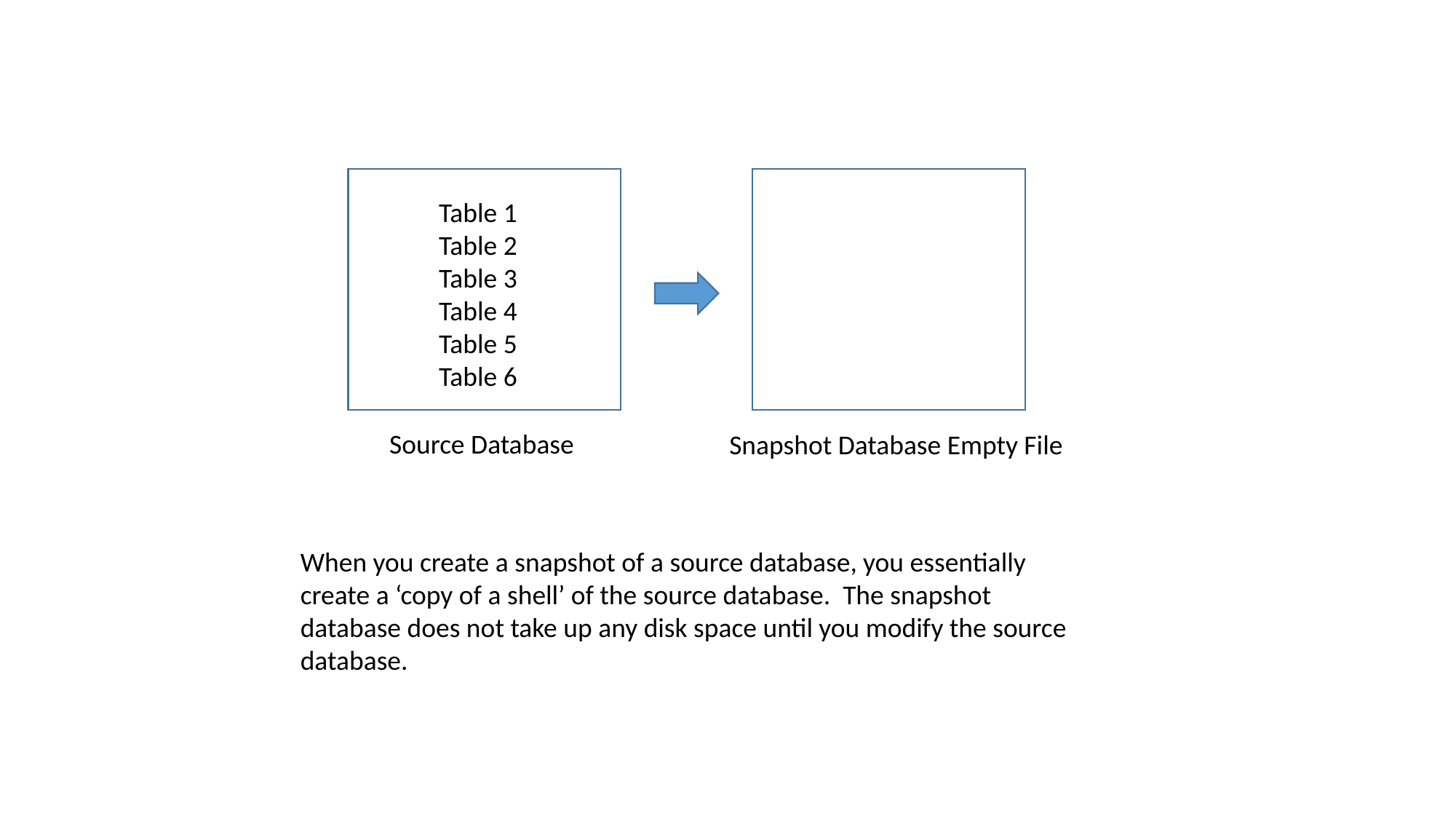

Table 1
Table 2
Table 3
Table 4
Table 5
Table 6

Source Database
Snapshot Database Empty File
When you create a snapshot of a source database, you essentially create a ‘copy of a shell’ of the source database.  The snapshot database does not take up any disk space until you modify the source database.